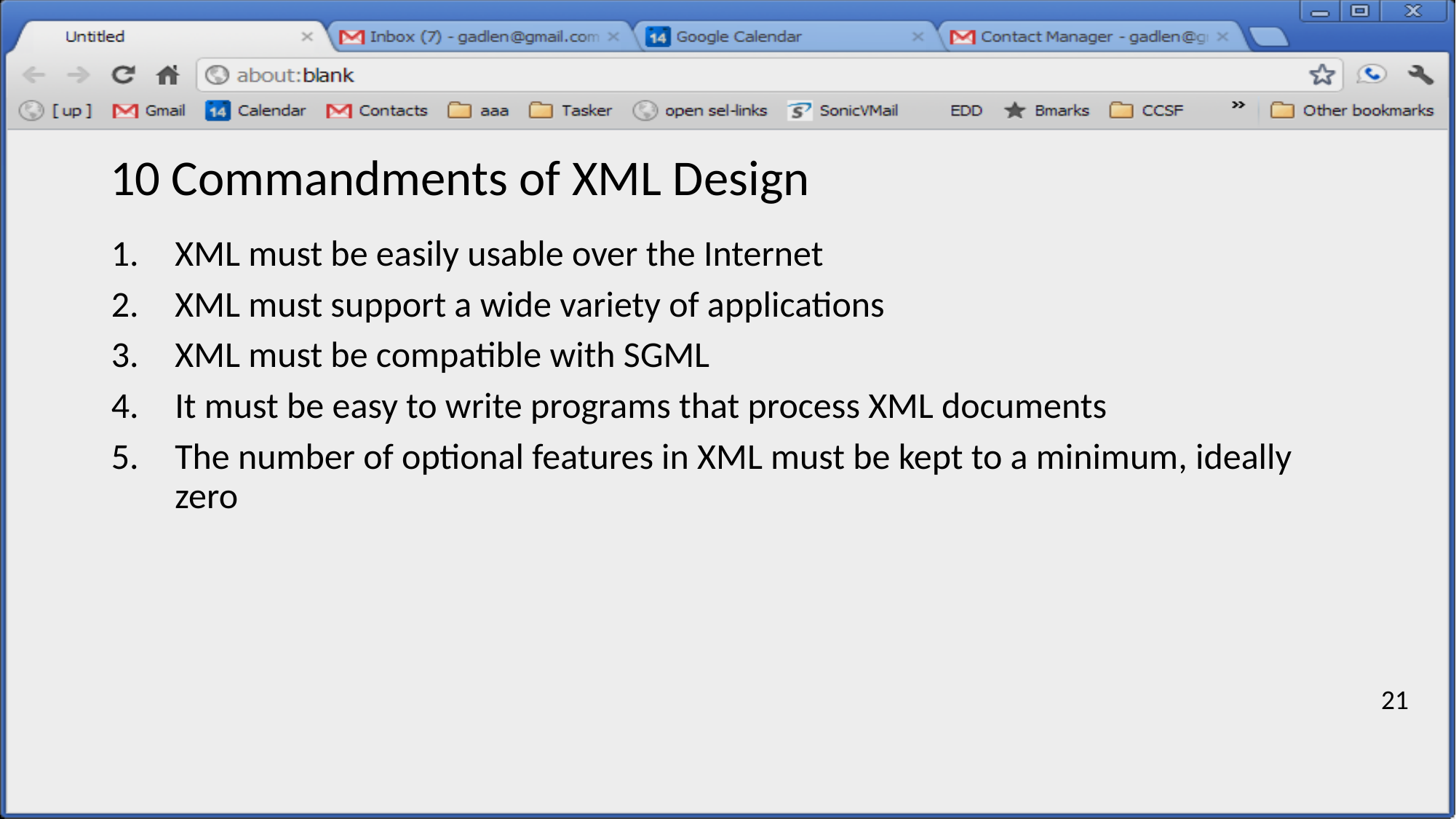

# 10 Commandments of XML Design
XML must be easily usable over the Internet
XML must support a wide variety of applications
XML must be compatible with SGML
It must be easy to write programs that process XML documents
The number of optional features in XML must be kept to a minimum, ideally zero
21